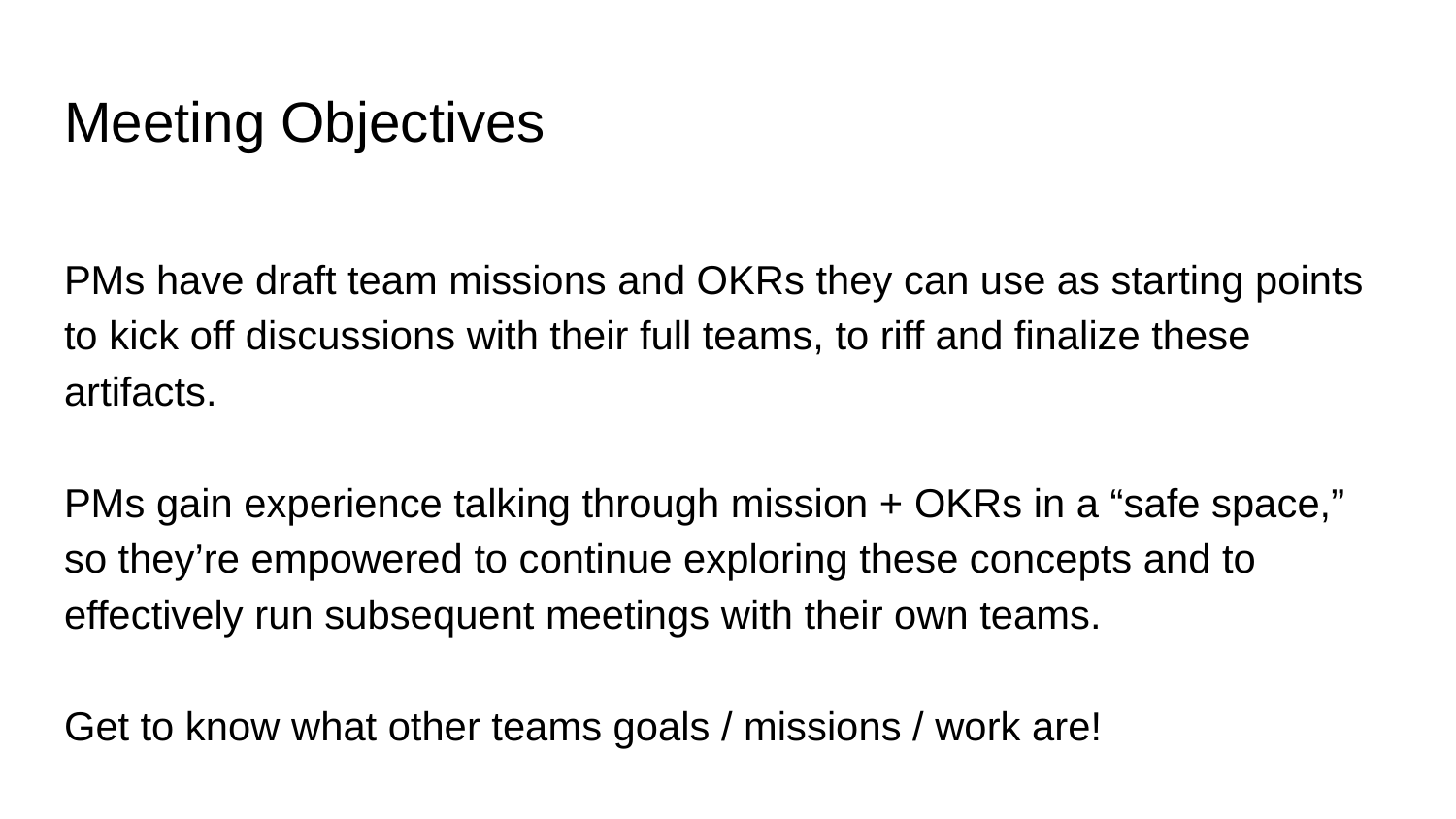

# Meeting Objectives

PMs have draft team missions and OKRs they can use as starting points to kick off discussions with their full teams, to riff and finalize these artifacts.

PMs gain experience talking through mission + OKRs in a “safe space,” so they’re empowered to continue exploring these concepts and to effectively run subsequent meetings with their own teams.

Get to know what other teams goals / missions / work are!